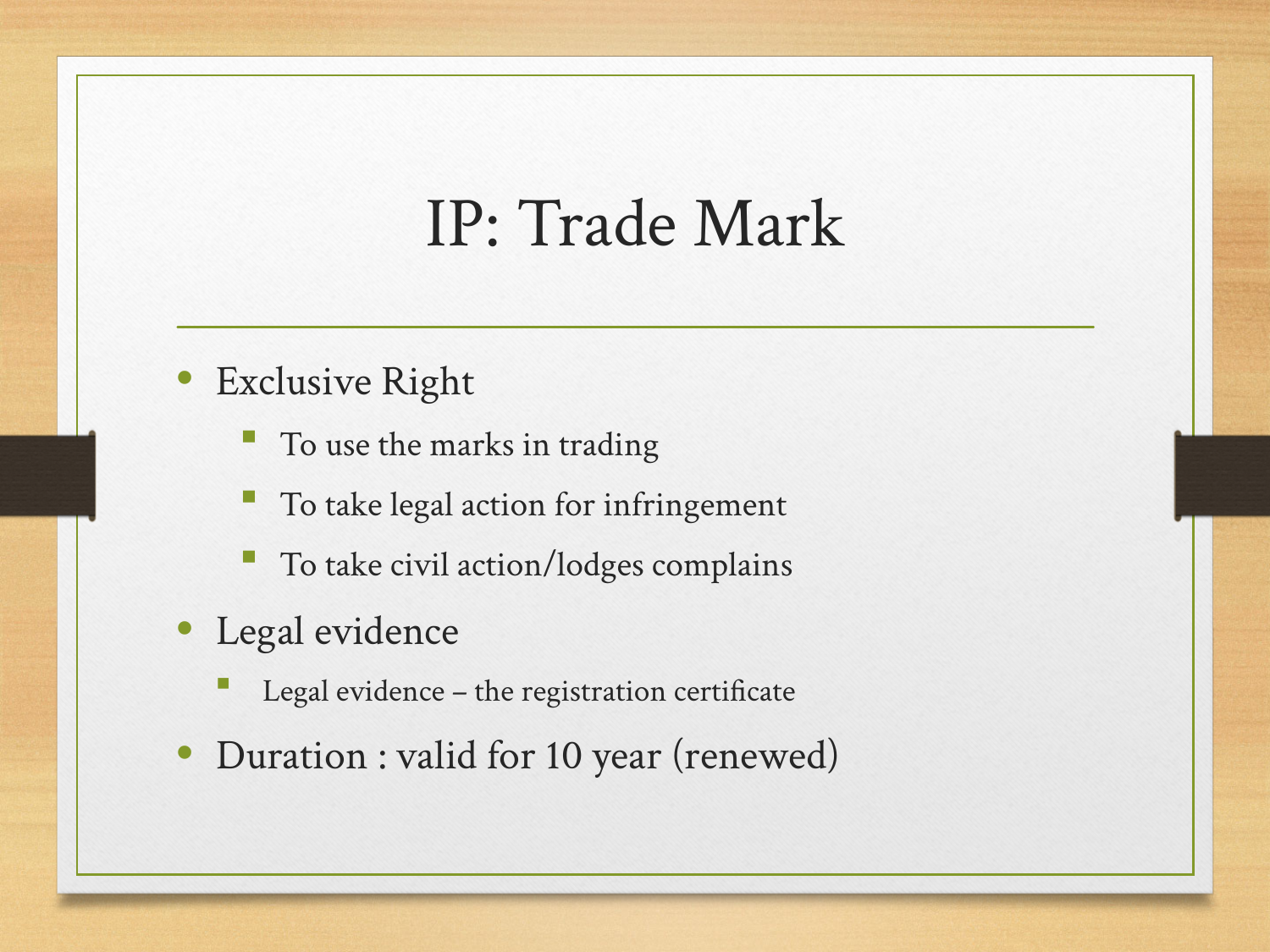

# IP: Trade Mark
Exclusive Right
To use the marks in trading
To take legal action for infringement
To take civil action/lodges complains
Legal evidence
Legal evidence – the registration certificate
Duration : valid for 10 year (renewed)